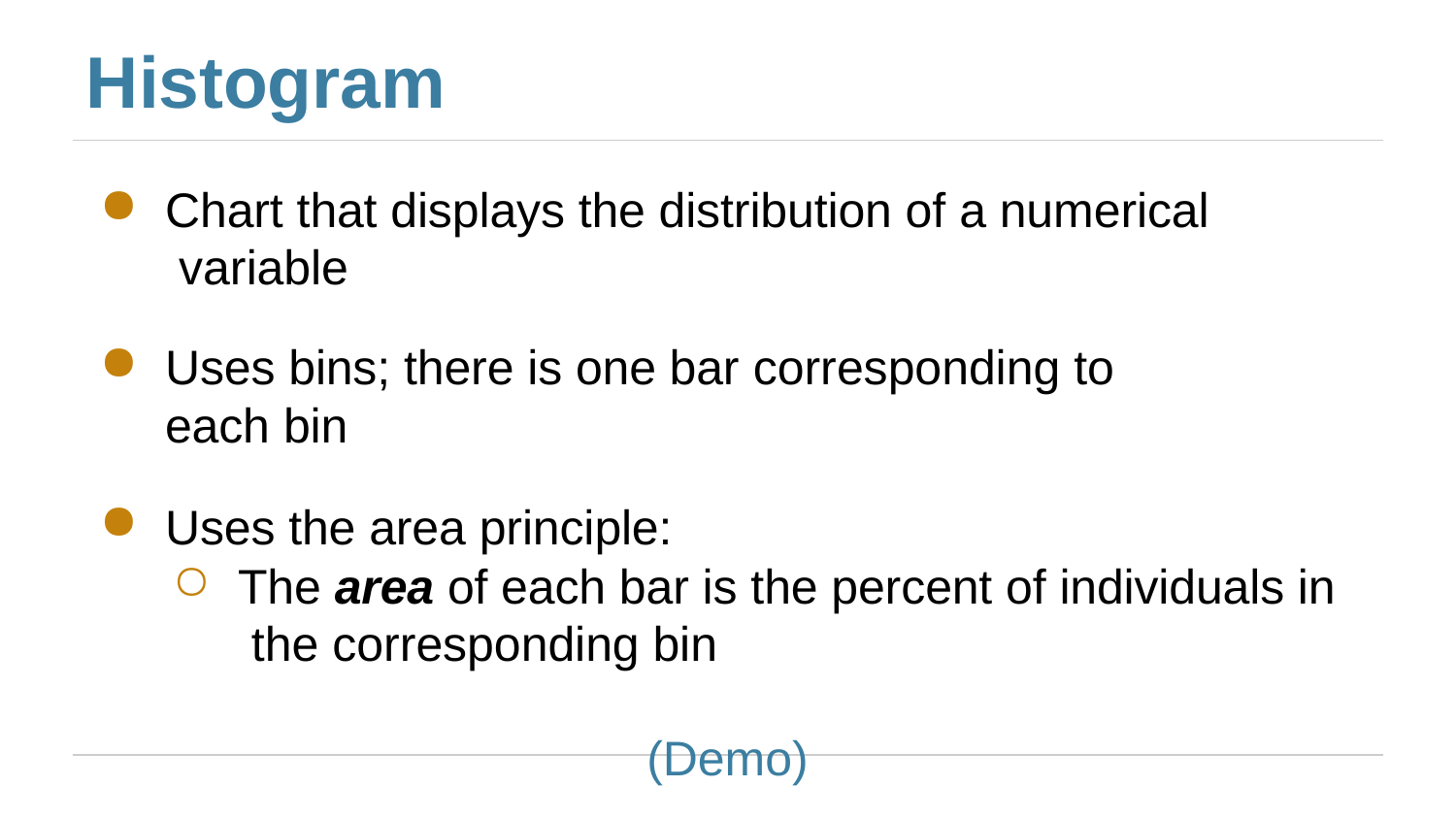

# Histogram
Chart that displays the distribution of a numerical  variable
Uses bins; there is one bar corresponding to each bin
Uses the area principle:
The area of each bar is the percent of individuals in  the corresponding bin

(Demo)